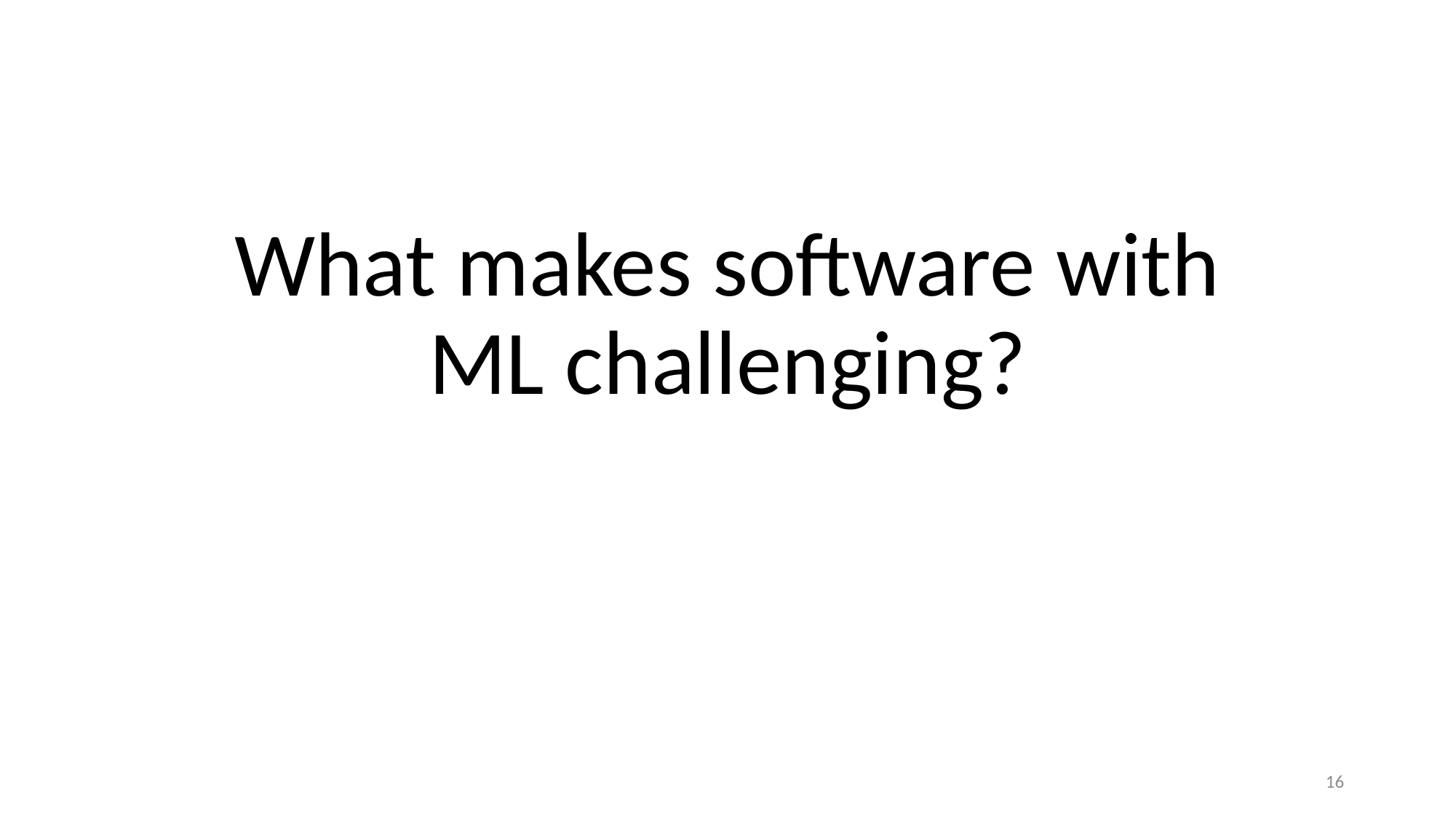

# What makes software with ML challenging?

16